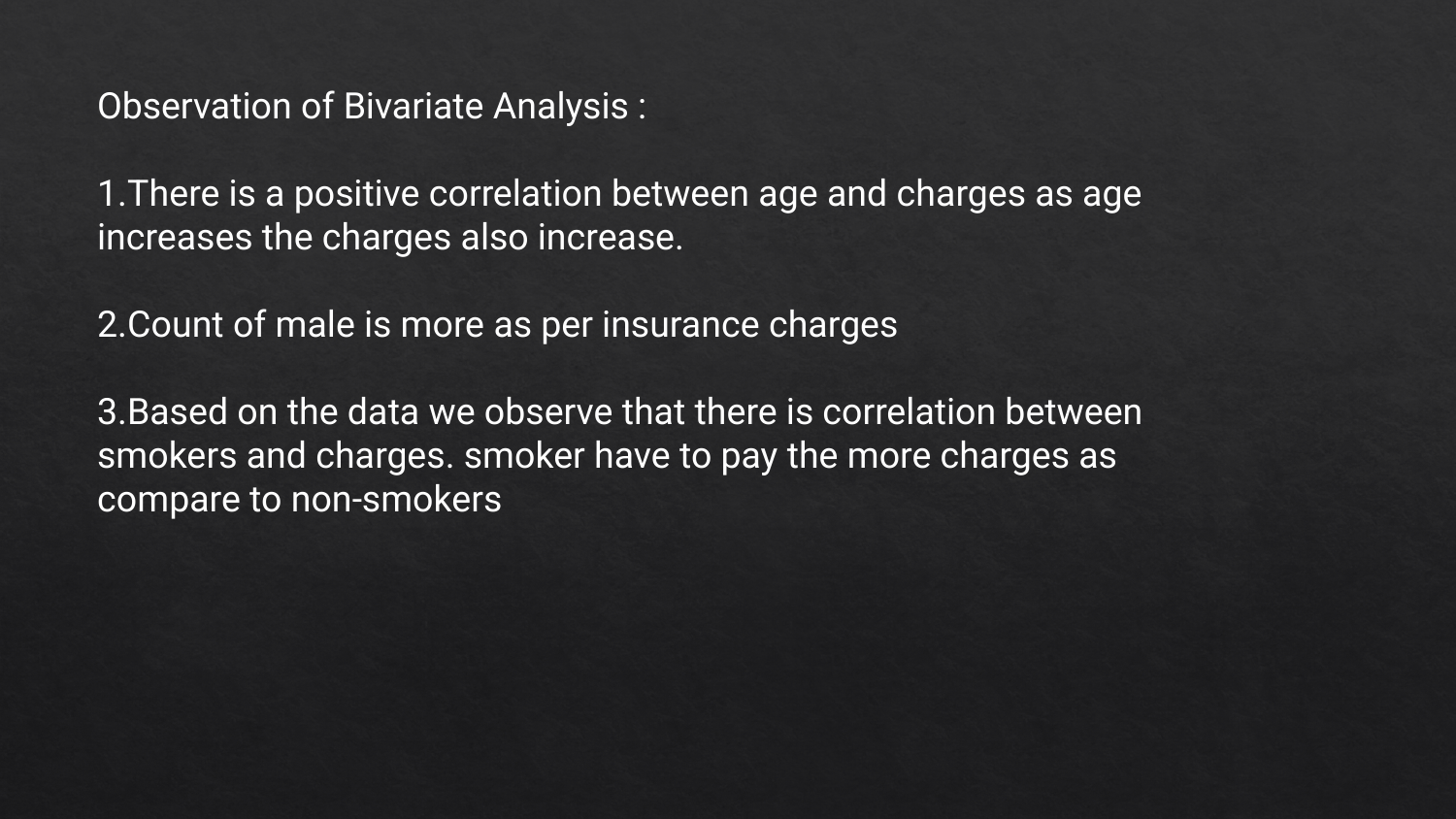

Observation of Bivariate Analysis :

1.There is a positive correlation between age and charges as age increases the charges also increase.

2.Count of male is more as per insurance charges

3.Based on the data we observe that there is correlation between smokers and charges. smoker have to pay the more charges as compare to non-smokers